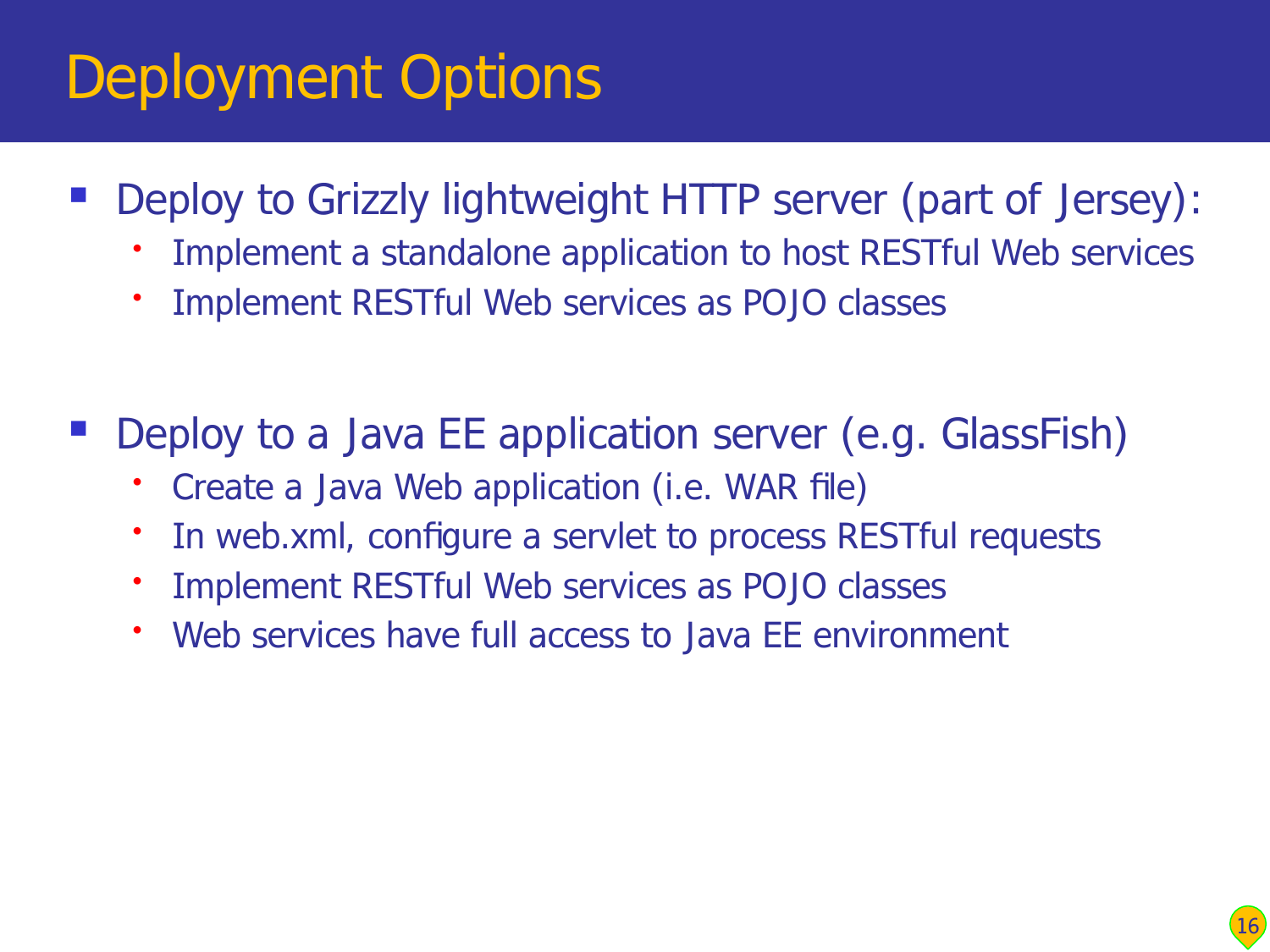

# Deployment Options
Deploy to Grizzly lightweight HTTP server (part of Jersey):
Implement a standalone application to host RESTful Web services
Implement RESTful Web services as POJO classes

Deploy to a Java EE application server (e.g. GlassFish)
Create a Java Web application (i.e. WAR file)
In web.xml, configure a servlet to process RESTful requests
Implement RESTful Web services as POJO classes
Web services have full access to Java EE environment
16